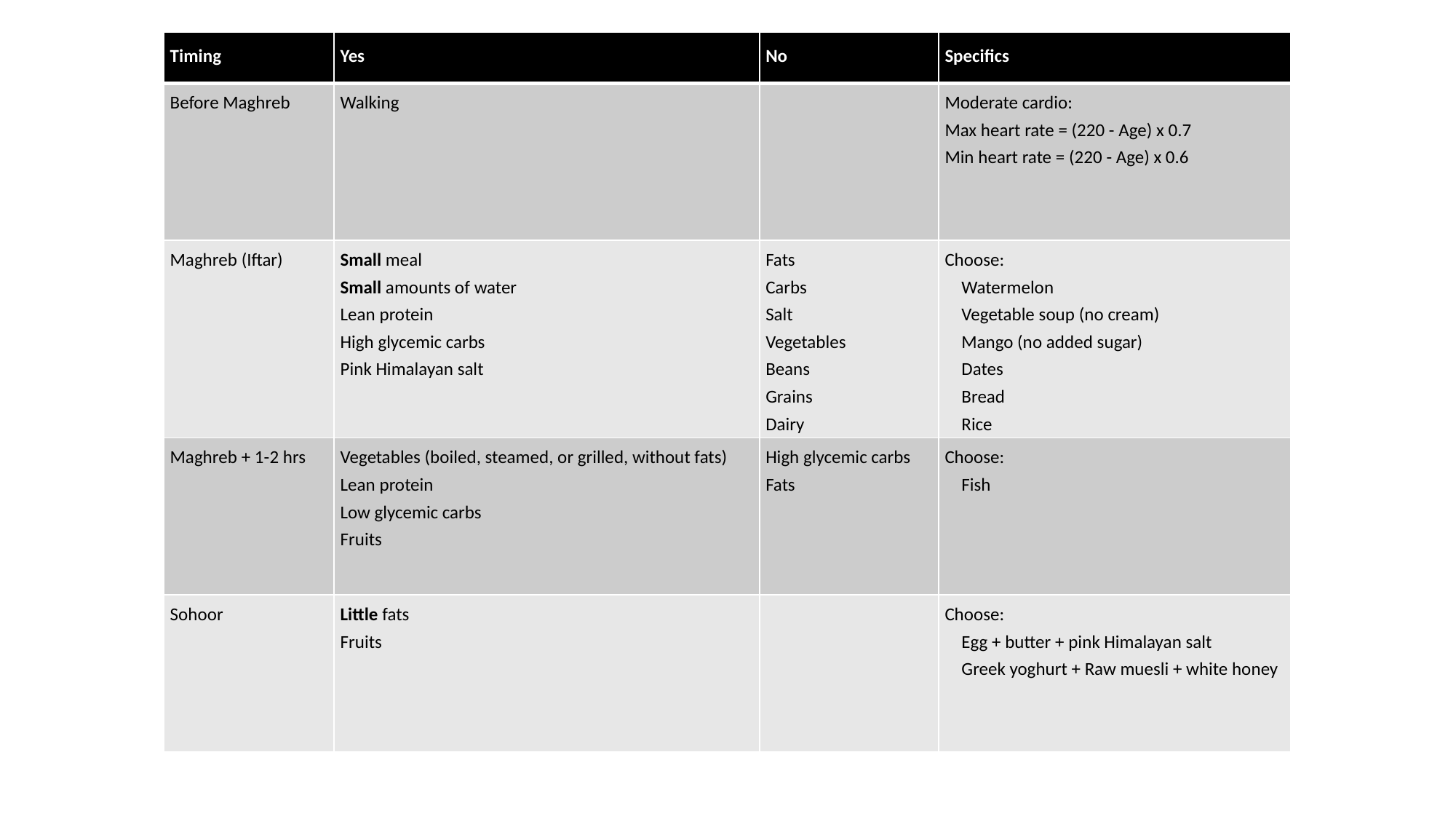

| Timing | Yes | No | Specifics |
| --- | --- | --- | --- |
| Before Maghreb | Walking |  | Moderate cardio: Max heart rate = (220 - Age) x 0.7 Min heart rate = (220 - Age) x 0.6 |
| Maghreb (Iftar) | Small meal Small amounts of water Lean protein High glycemic carbs Pink Himalayan salt | Fats Carbs Salt Vegetables Beans Grains Dairy | Choose: Watermelon Vegetable soup (no cream) Mango (no added sugar) Dates Bread Rice |
| Maghreb + 1-2 hrs | Vegetables (boiled, steamed, or grilled, without fats) Lean protein Low glycemic carbs Fruits | High glycemic carbs Fats | Choose: Fish |
| Sohoor | Little fats Fruits |  | Choose: Egg + butter + pink Himalayan salt Greek yoghurt + Raw muesli + white honey |